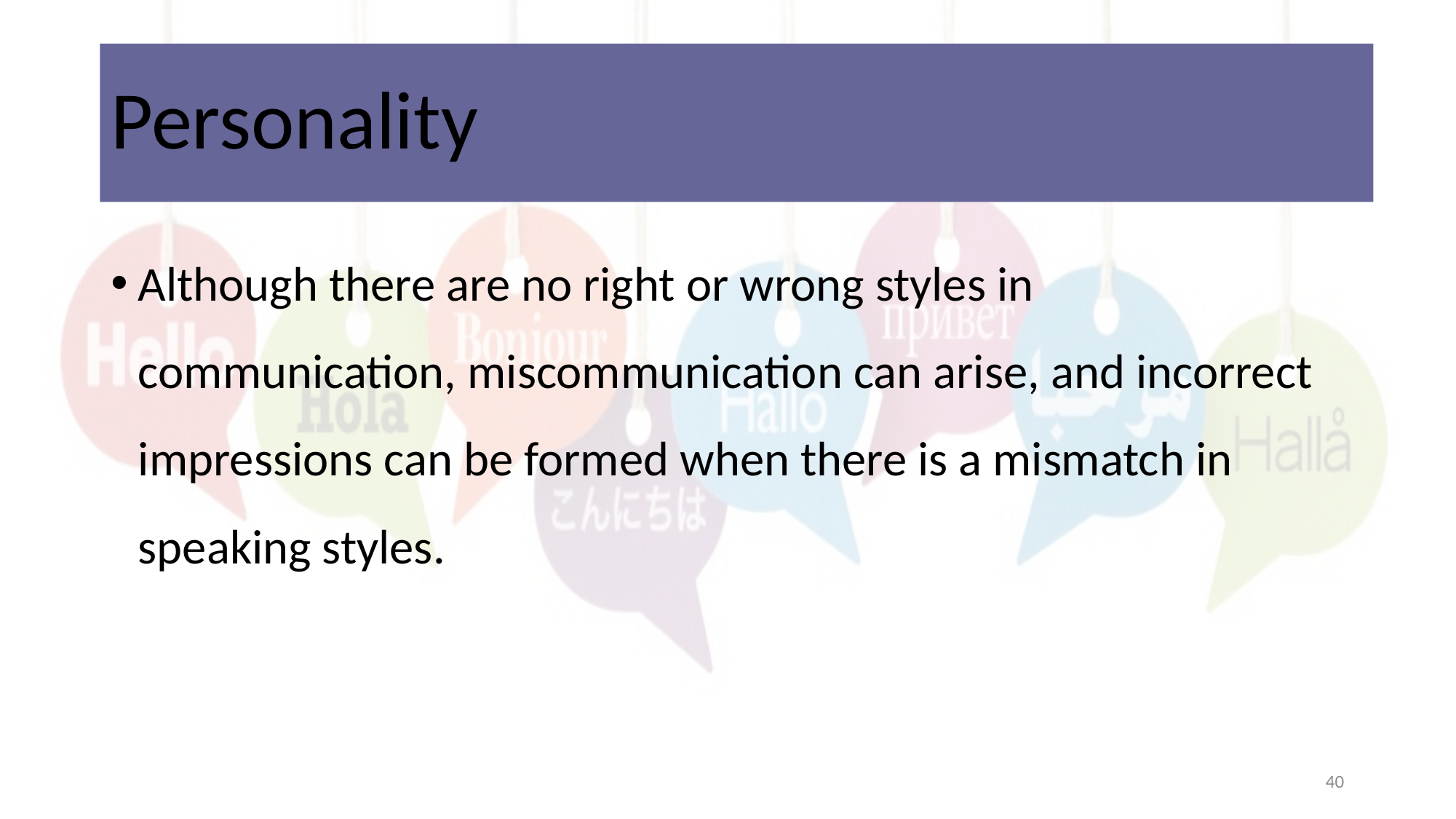

# Personality
Although there are no right or wrong styles in  communication, miscommunication can arise, and incorrect impressions can be formed when there is a mismatch in speaking styles.
40